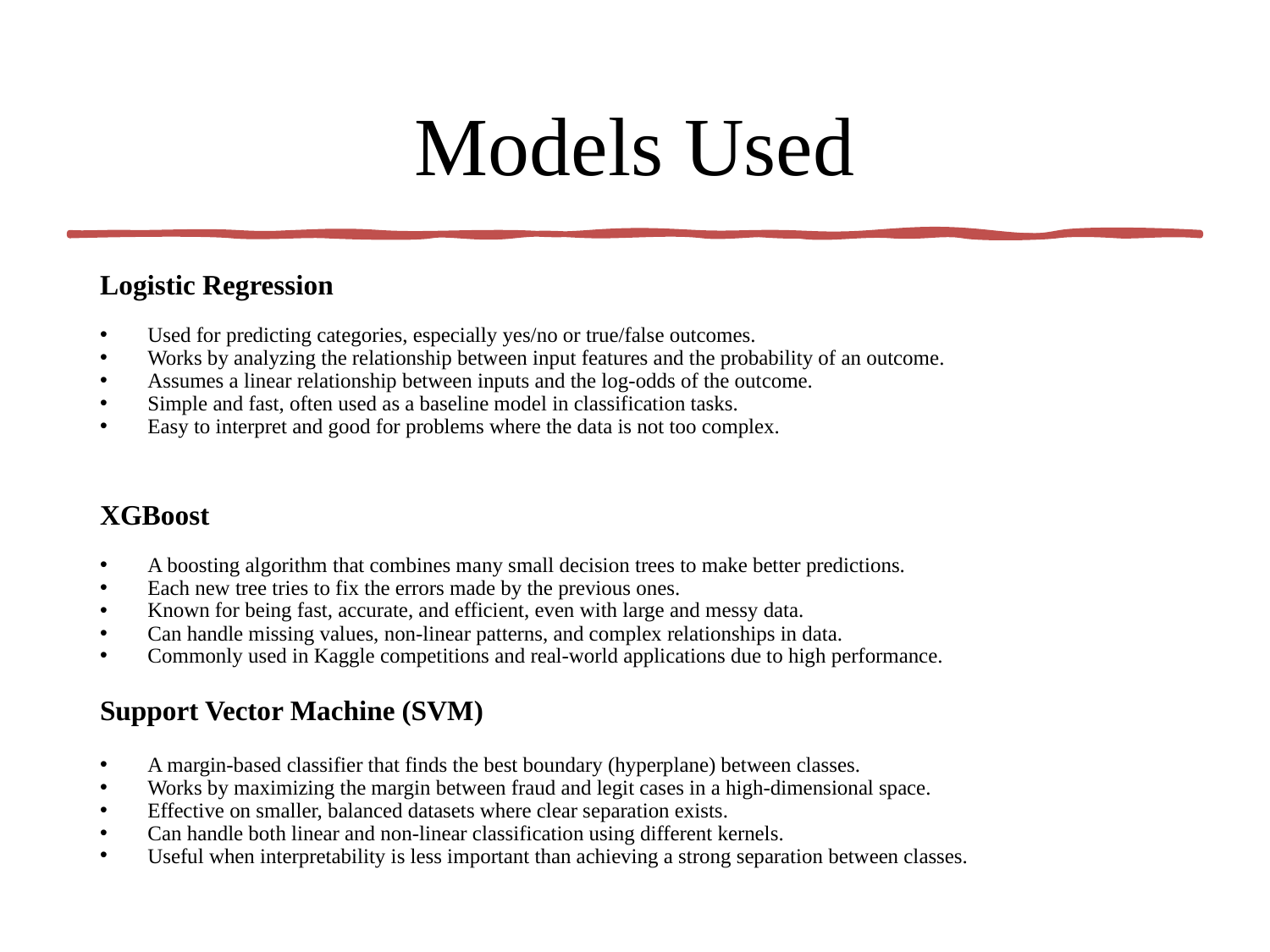

# Models Used

Logistic Regression

Used for predicting categories, especially yes/no or true/false outcomes.
Works by analyzing the relationship between input features and the probability of an outcome.
Assumes a linear relationship between inputs and the log-odds of the outcome.
Simple and fast, often used as a baseline model in classification tasks.
Easy to interpret and good for problems where the data is not too complex.

XGBoost

A boosting algorithm that combines many small decision trees to make better predictions.
Each new tree tries to fix the errors made by the previous ones.
Known for being fast, accurate, and efficient, even with large and messy data.
Can handle missing values, non-linear patterns, and complex relationships in data.
Commonly used in Kaggle competitions and real-world applications due to high performance.

Support Vector Machine (SVM)

A margin-based classifier that finds the best boundary (hyperplane) between classes.
Works by maximizing the margin between fraud and legit cases in a high-dimensional space.
Effective on smaller, balanced datasets where clear separation exists.
Can handle both linear and non-linear classification using different kernels.
Useful when interpretability is less important than achieving a strong separation between classes.